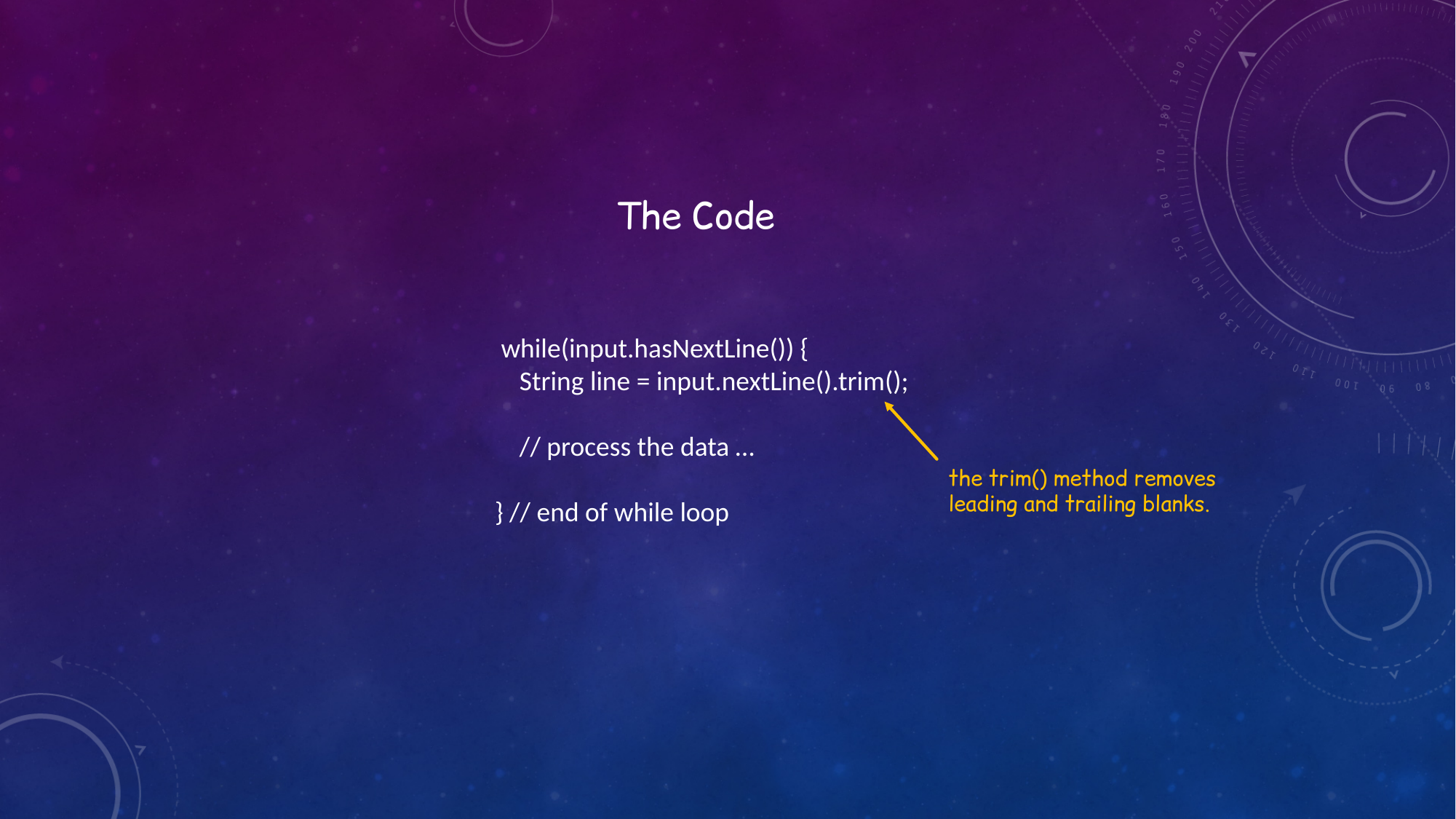

The Code
 while(input.hasNextLine()) {
    String line = input.nextLine().trim();

    // process the data …

} // end of while loop
the trim() method removes
leading and trailing blanks.